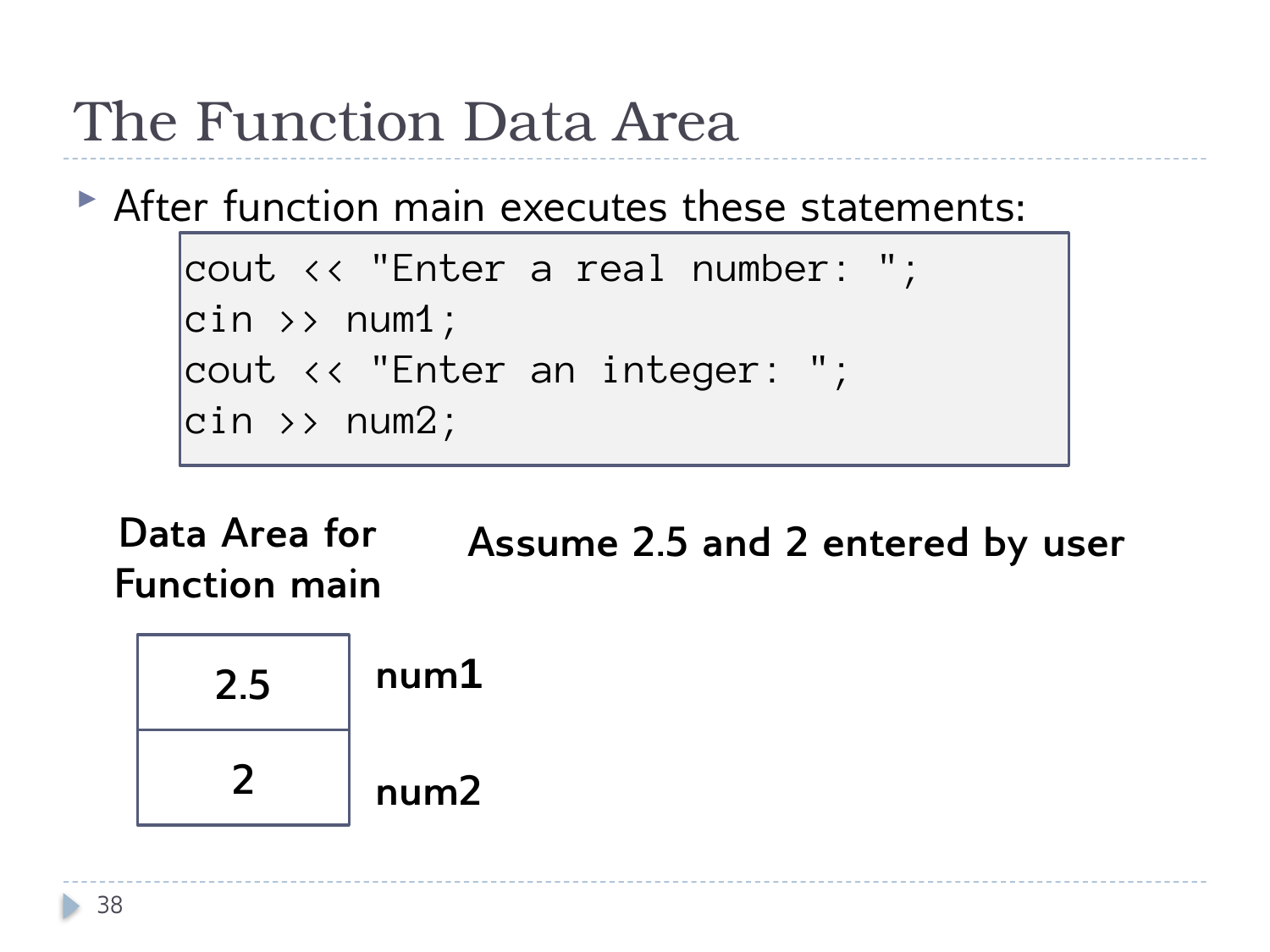

# The Function Data Area
After function main executes these statements:
cout << "Enter a real number: ";
cin >> num1;
cout << "Enter an integer: ";
cin >> num2;

Data Area for Function main
Assume 2.5 and 2 entered by user
 num1
2.5
2
 num2
38